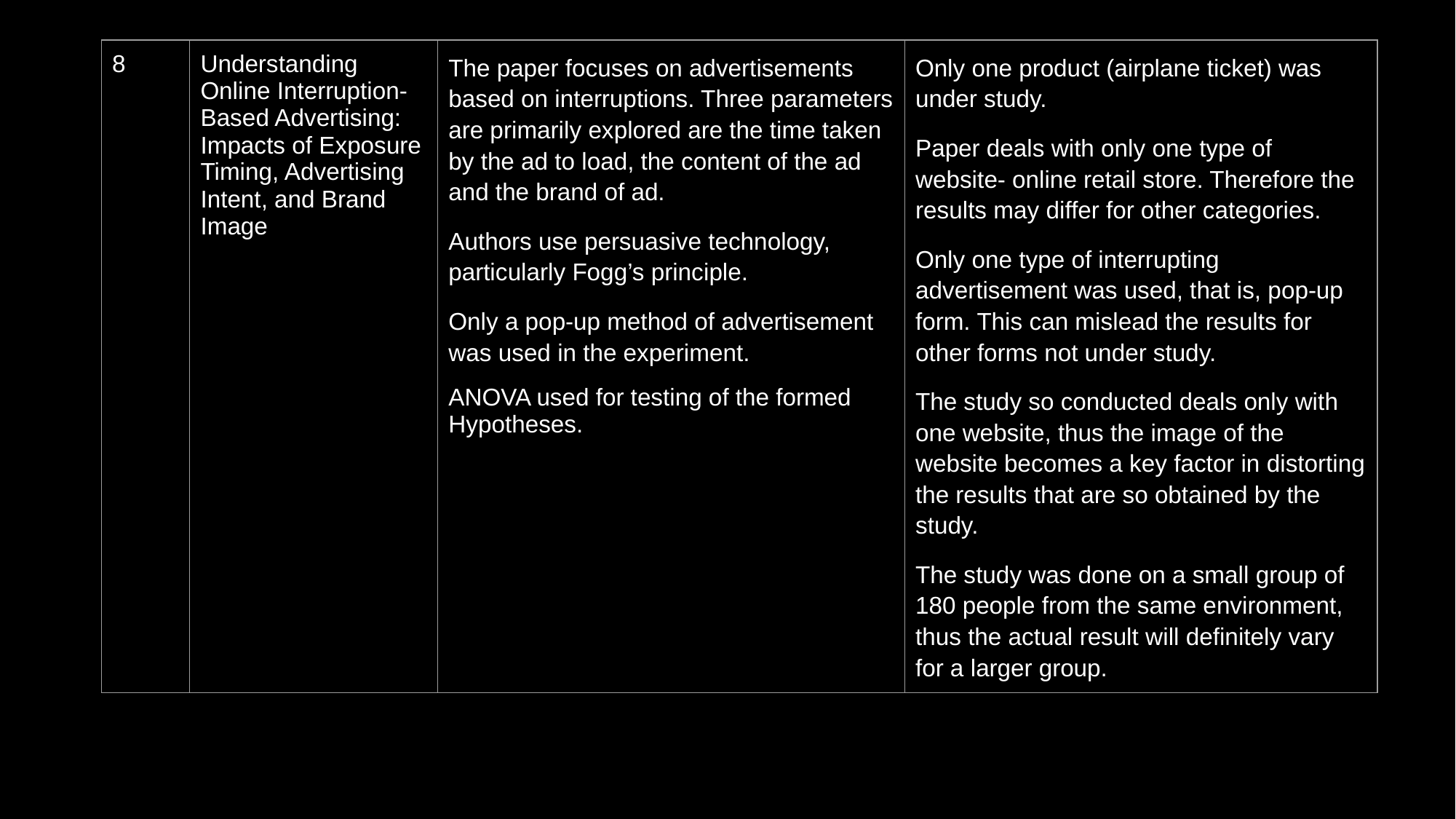

| 8 | Understanding Online Interruption-Based Advertising: Impacts of Exposure Timing, Advertising Intent, and Brand Image | The paper focuses on advertisements based on interruptions. Three parameters are primarily explored are the time taken by the ad to load, the content of the ad and the brand of ad. Authors use persuasive technology, particularly Fogg’s principle. Only a pop-up method of advertisement was used in the experiment. ANOVA used for testing of the formed Hypotheses. | Only one product (airplane ticket) was under study. Paper deals with only one type of website- online retail store. Therefore the results may differ for other categories. Only one type of interrupting advertisement was used, that is, pop-up form. This can mislead the results for other forms not under study. The study so conducted deals only with one website, thus the image of the website becomes a key factor in distorting the results that are so obtained by the study. The study was done on a small group of 180 people from the same environment, thus the actual result will definitely vary for a larger group. |
| --- | --- | --- | --- |